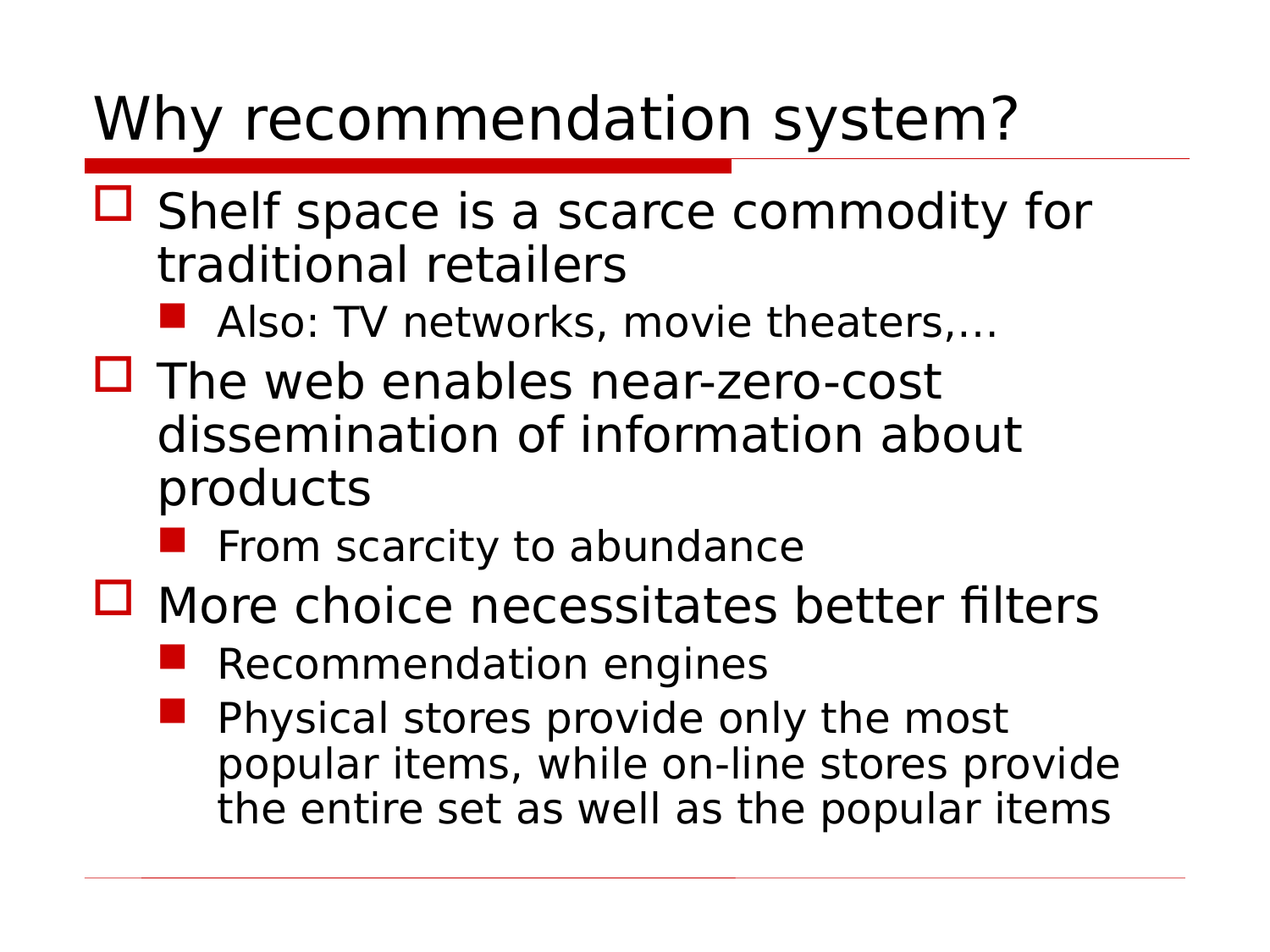

# Why recommendation system?
Shelf space is a scarce commodity for traditional retailers
Also: TV networks, movie theaters,…
The web enables near-zero-cost dissemination of information about products
From scarcity to abundance
More choice necessitates better filters
Recommendation engines
Physical stores provide only the most popular items, while on-line stores provide the entire set as well as the popular items